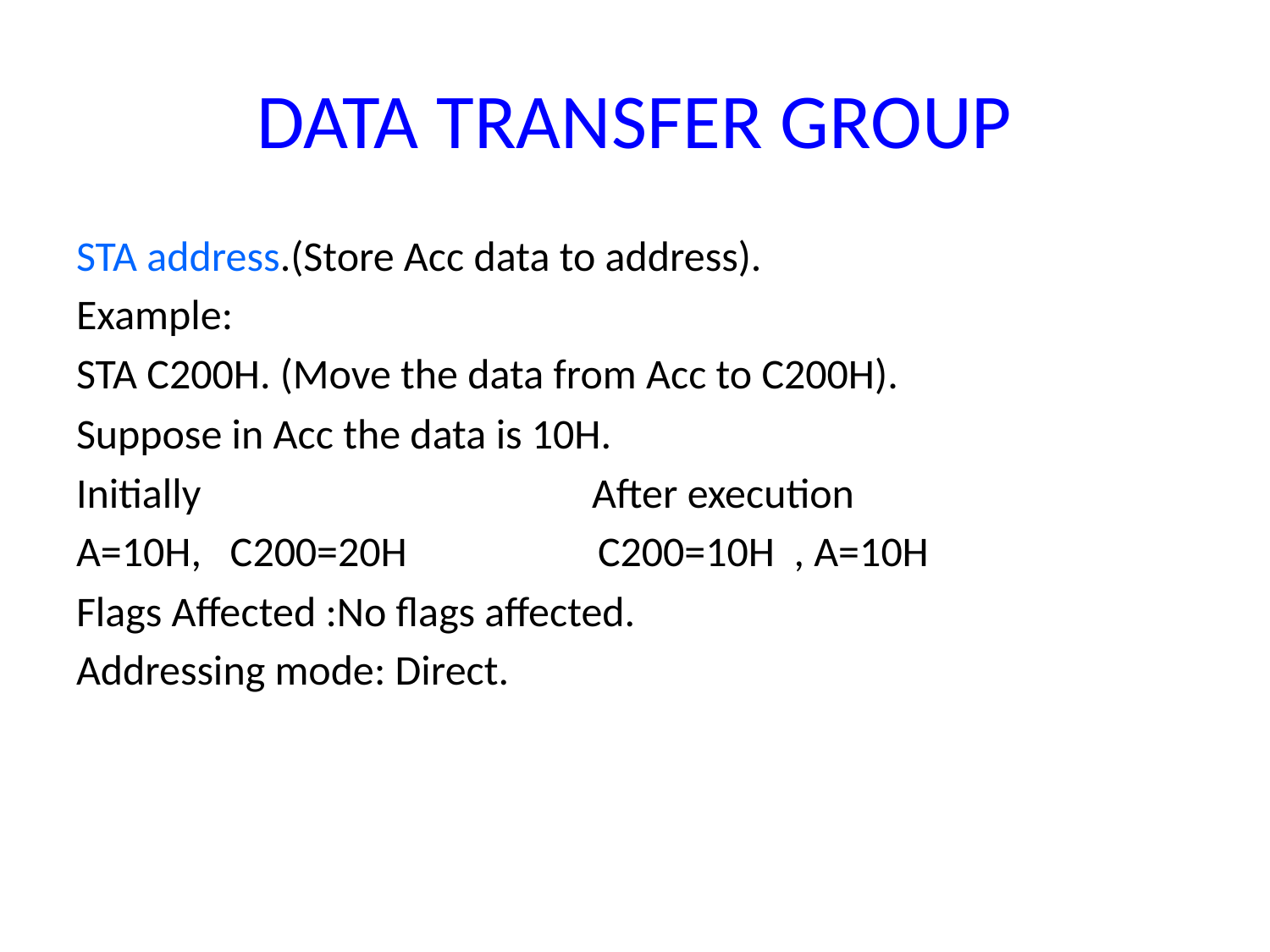

DATA TRANSFER GROUP
STA address.(Store Acc data to address).
Example:
STA C200H. (Move the data from Acc to C200H).
Suppose in Acc the data is 10H.
Initially                                         After execution
A=10H,   C200=20H                    C200=10H  , A=10H
Flags Affected :No flags affected.
Addressing mode: Direct.